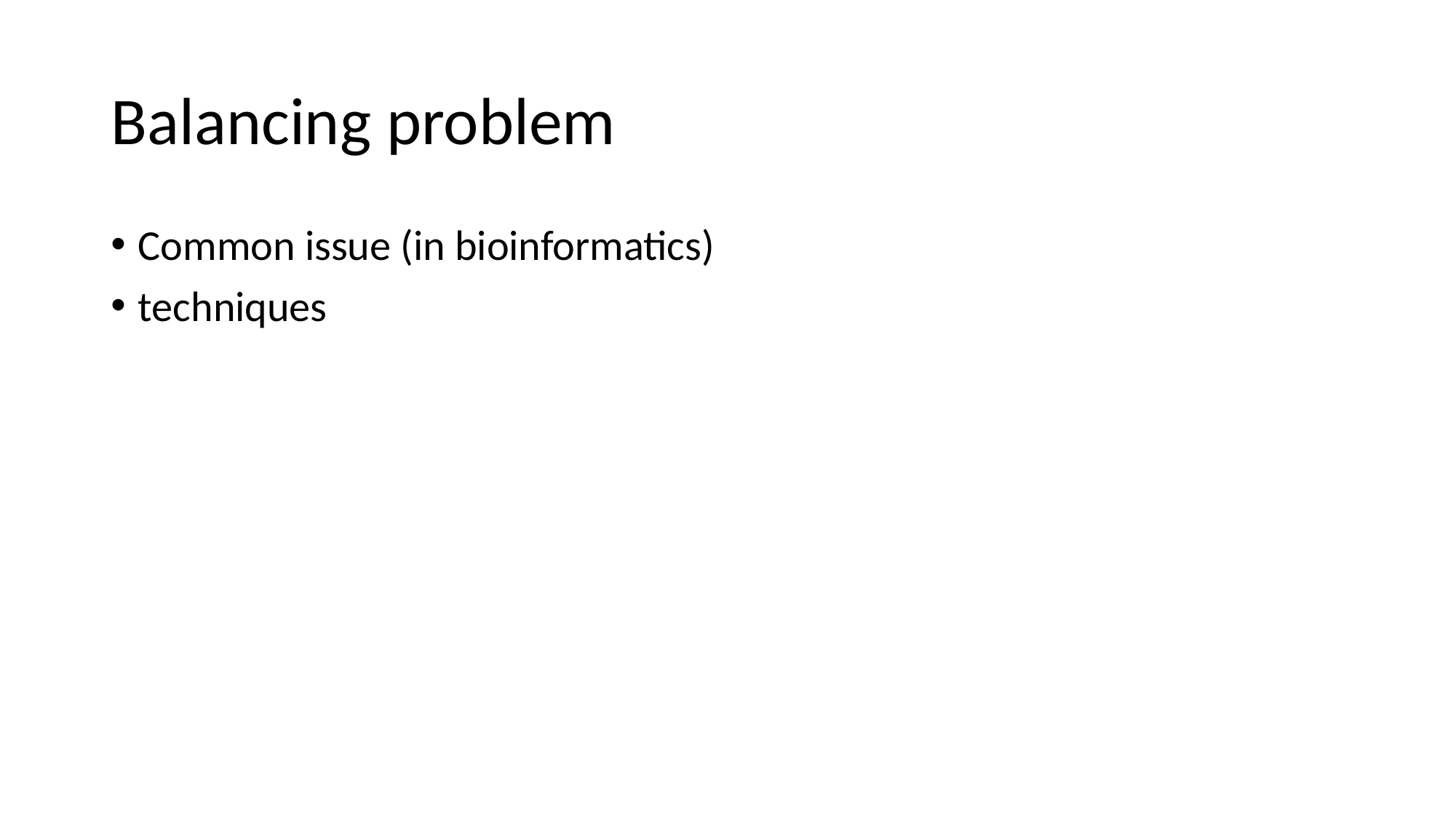

# Balancing problem
Common issue (in bioinformatics)
techniques